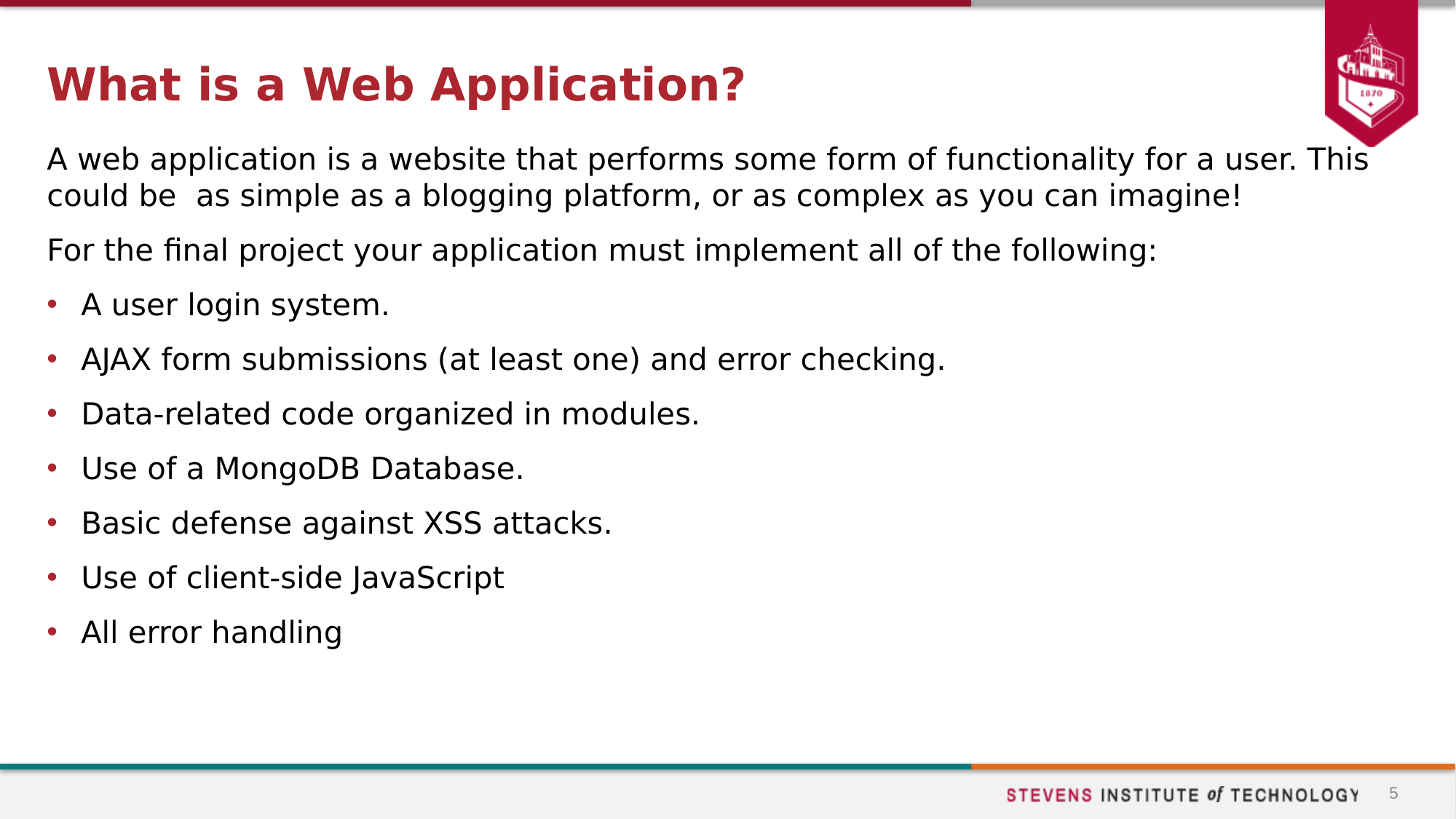

# What is a Web Application?
A web application is a website that performs some form of functionality for a user. This could be  as simple as a blogging platform, or as complex as you can imagine!
For the final project your application must implement all of the following:
A user login system.
AJAX form submissions (at least one) and error checking.
Data-related code organized in modules.
Use of a MongoDB Database.
Basic defense against XSS attacks.
Use of client-side JavaScript
All error handling
5